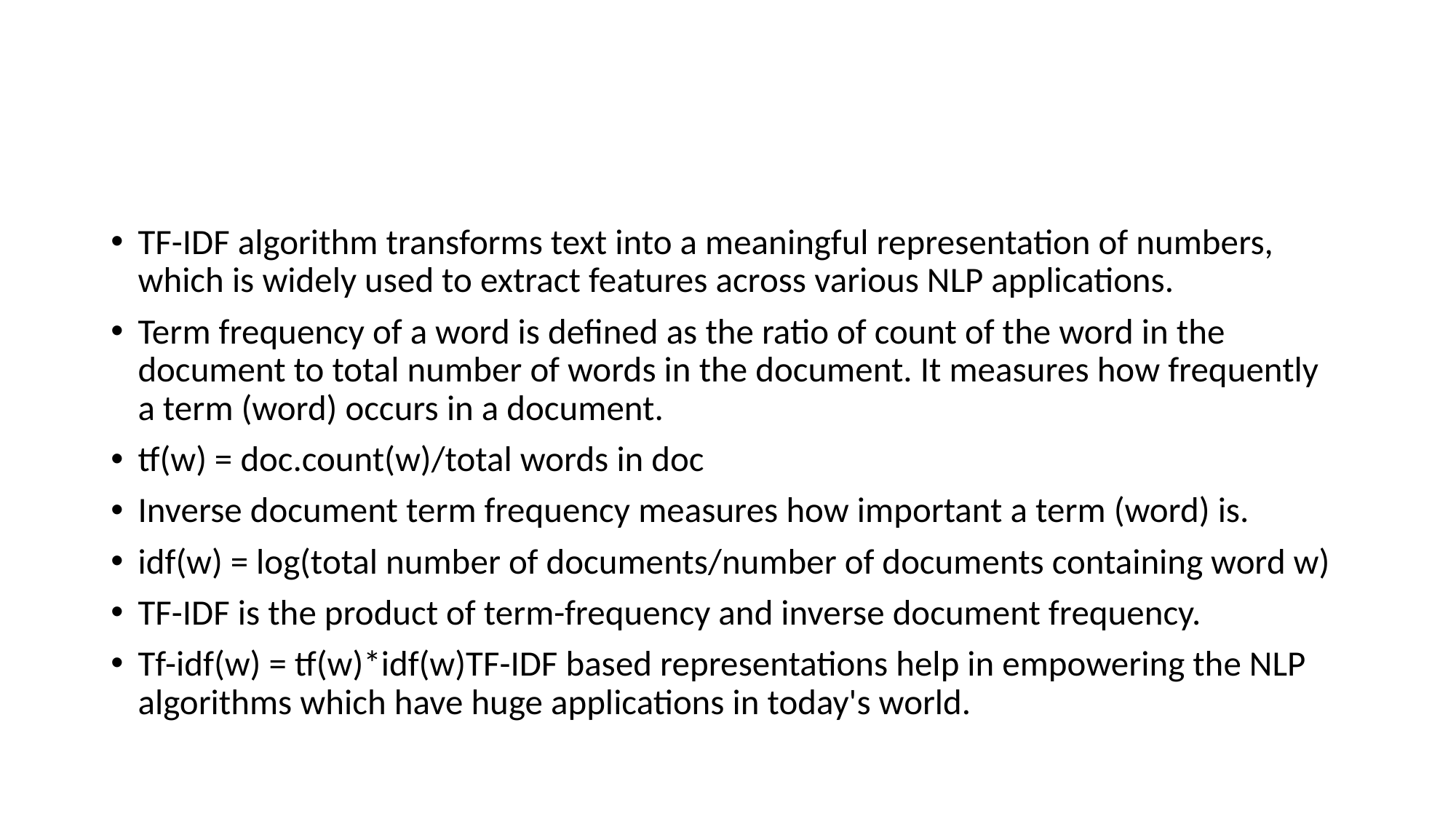

#
TF-IDF algorithm transforms text into a meaningful representation of numbers, which is widely used to extract features across various NLP applications.
Term frequency of a word is defined as the ratio of count of the word in the document to total number of words in the document. It measures how frequently a term (word) occurs in a document.
tf(w) = doc.count(w)/total words in doc
Inverse document term frequency measures how important a term (word) is.
idf(w) = log(total number of documents/number of documents containing word w)
TF-IDF is the product of term-frequency and inverse document frequency.
Tf-idf(w) = tf(w)*idf(w)TF-IDF based representations help in empowering the NLP algorithms which have huge applications in today's world.